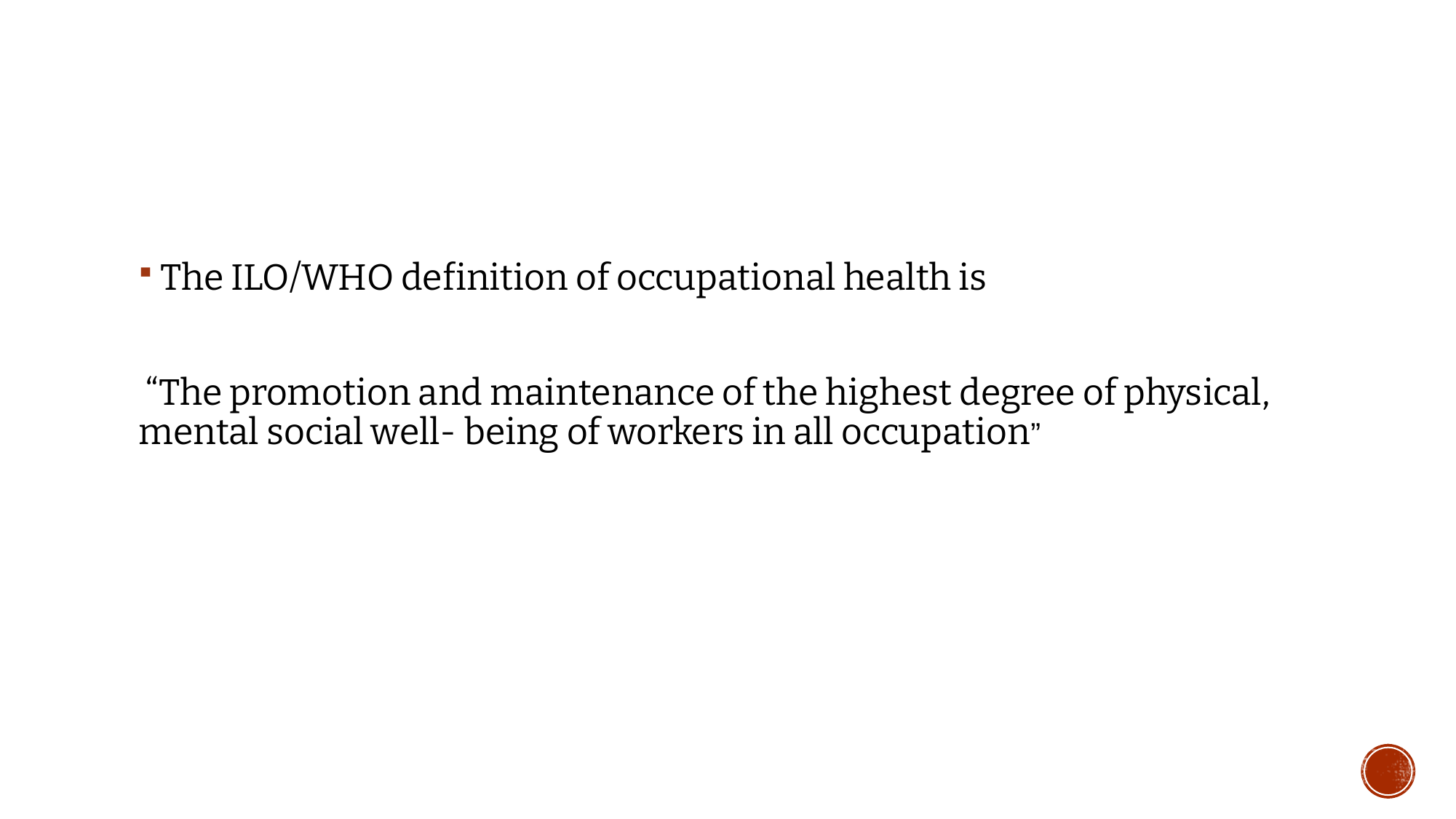

#
The ILO/WHO definition of occupational health is

 “The promotion and maintenance of the highest degree of physical, mental social well- being of workers in all occupation”